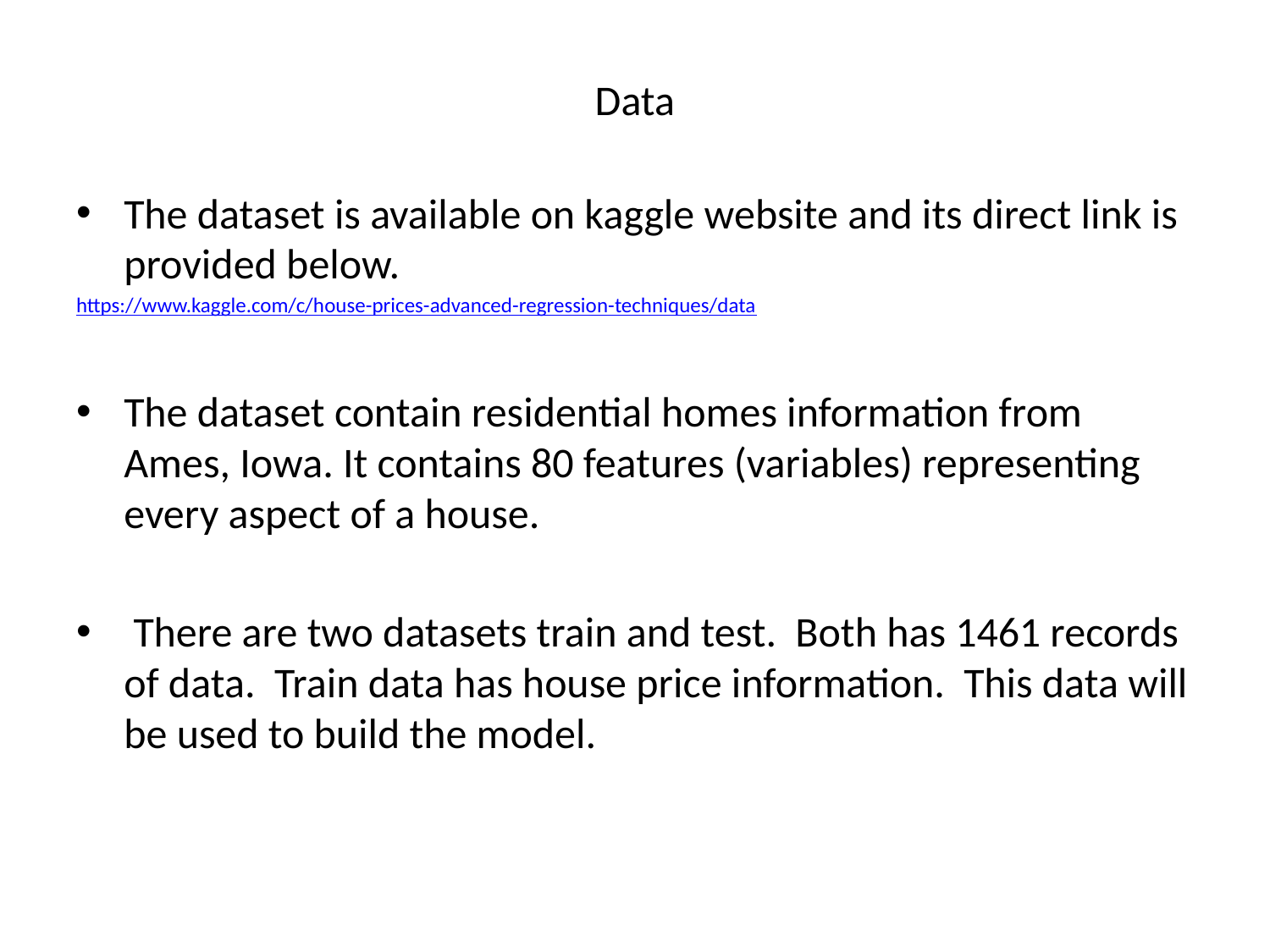

# Data
The dataset is available on kaggle website and its direct link is provided below.
https://www.kaggle.com/c/house-prices-advanced-regression-techniques/data

The dataset contain residential homes information from Ames, Iowa. It contains 80 features (variables) representing every aspect of a house.

 There are two datasets train and test.  Both has 1461 records of data.  Train data has house price information.  This data will be used to build the model.